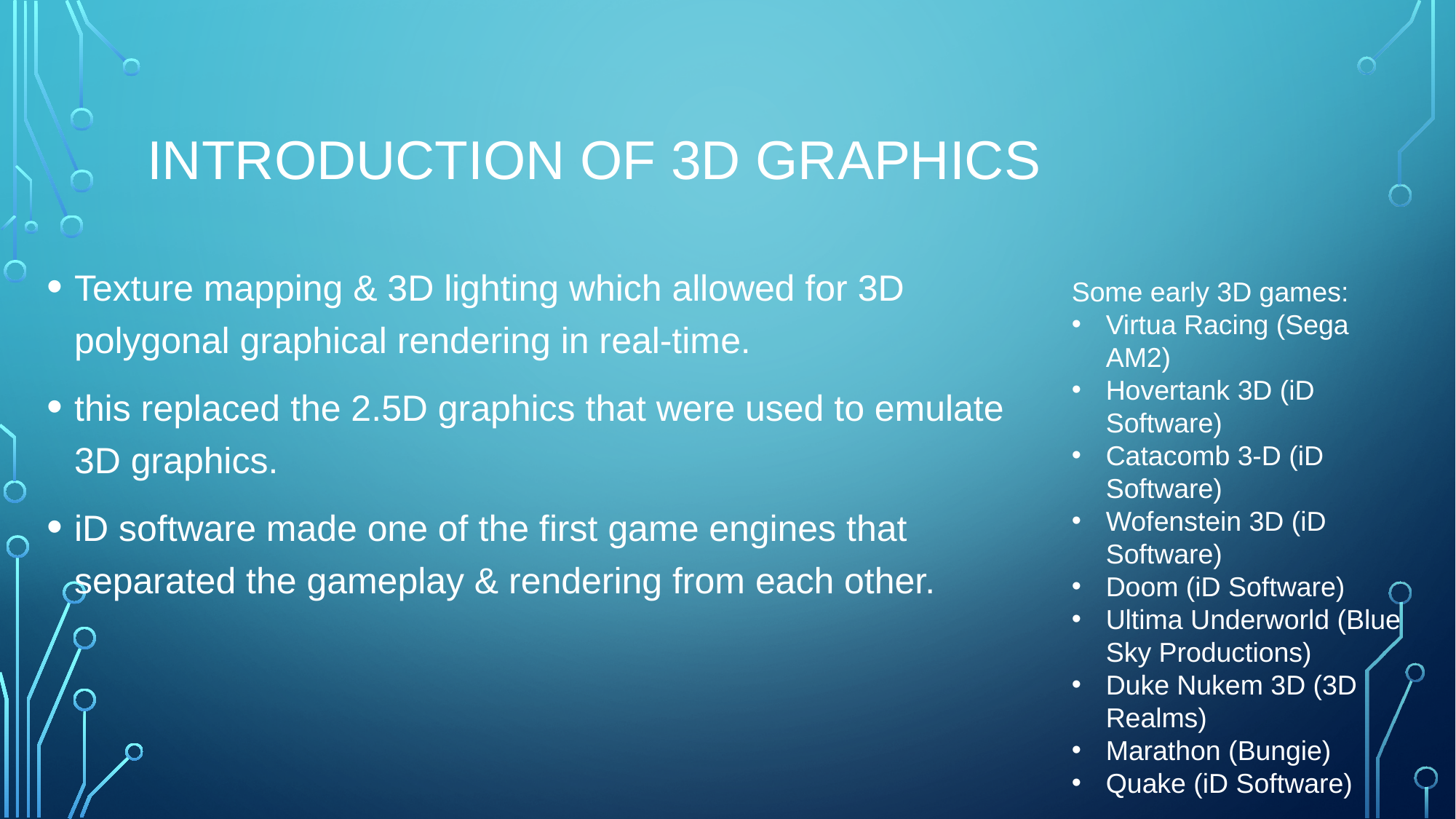

# Introduction of 3D Graphics
Texture mapping & 3D lighting which allowed for 3D polygonal graphical rendering in real-time.
this replaced the 2.5D graphics that were used to emulate 3D graphics.
iD software made one of the first game engines that separated the gameplay & rendering from each other.
Some early 3D games:
Virtua Racing (Sega AM2)
Hovertank 3D (iD Software)
Catacomb 3-D (iD Software)
Wofenstein 3D (iD Software)
Doom (iD Software)
Ultima Underworld (Blue Sky Productions)
Duke Nukem 3D (3D Realms)
Marathon (Bungie)
Quake (iD Software)